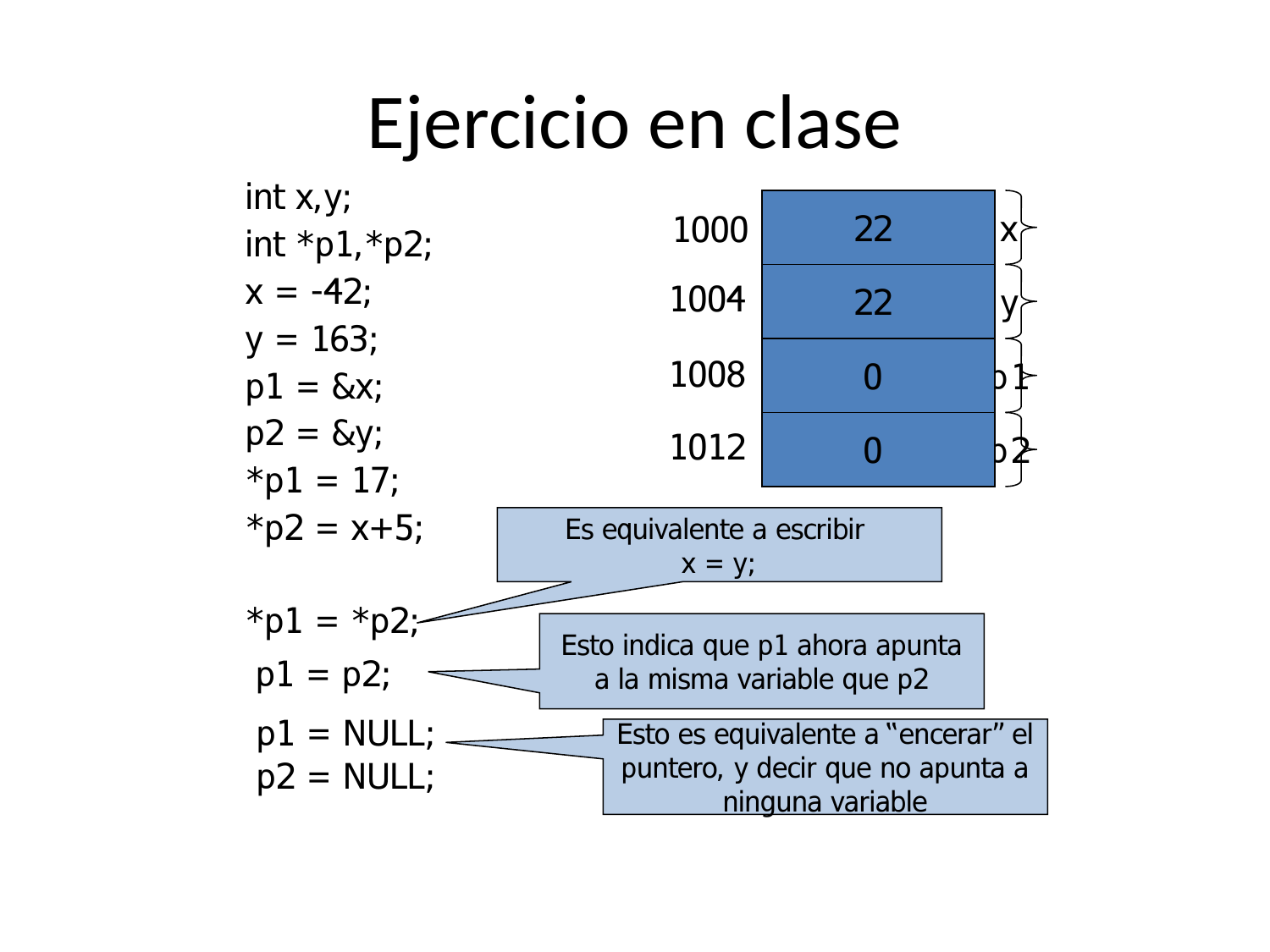

# Ejercicio en clase
int x,y;
int *p1,*p2;
x = -42;
y = 163;
p1 = &x;
p2 = &y;
*p1 = 17;
*p2 = x+5;

-42
17
22
x
1000

 163
22
y
1004

1000
1004
0
p1

1008
 1004
0
p2
1012
Es equivalente a escribir
x = y;
*p1 = *p2;
Esto indica que p1 ahora apunta a la misma variable que p2
p1 = p2;
p1 = NULL;
p2 = NULL;
Esto es equivalente a “encerar” el puntero, y decir que no apunta a ninguna variable